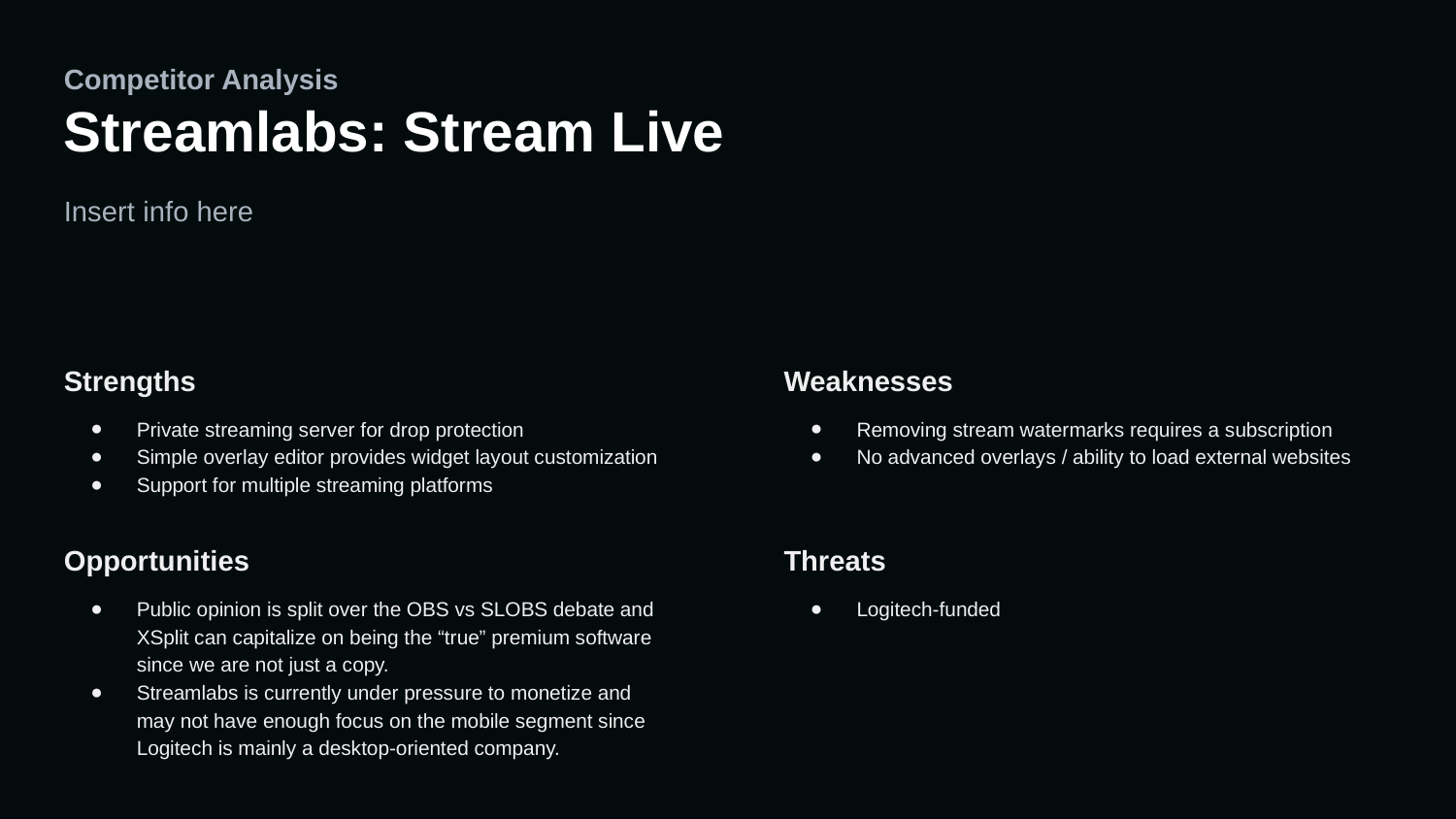

Competitor Analysis
Streamlabs: Stream Live
Insert info here
Strengths
Private streaming server for drop protection
Simple overlay editor provides widget layout customization
Support for multiple streaming platforms
Weaknesses
Removing stream watermarks requires a subscription
No advanced overlays / ability to load external websites
Opportunities
Public opinion is split over the OBS vs SLOBS debate and XSplit can capitalize on being the “true” premium software since we are not just a copy.
Streamlabs is currently under pressure to monetize and may not have enough focus on the mobile segment since Logitech is mainly a desktop-oriented company.
Threats
Logitech-funded